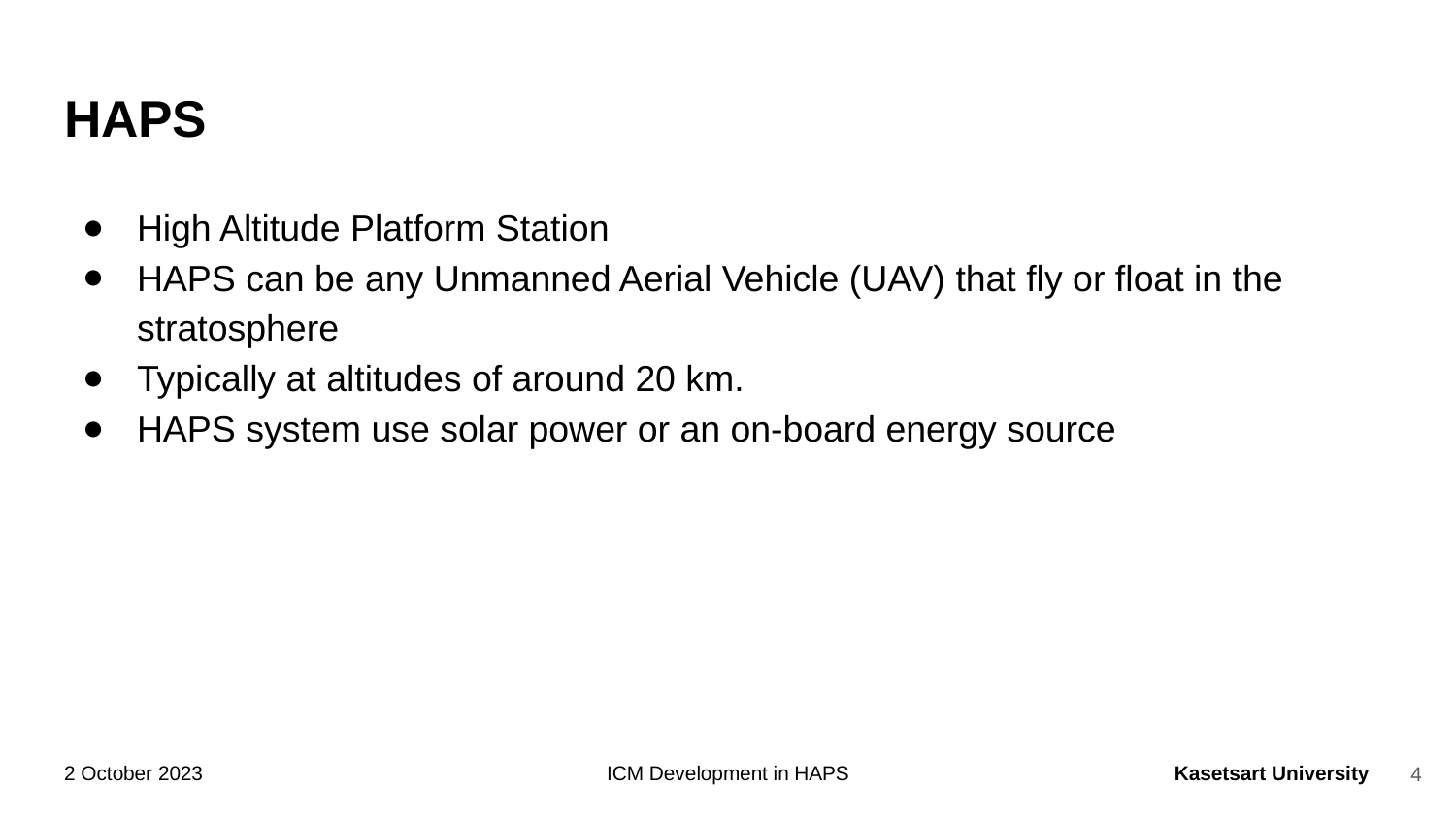

# HAPS
High Altitude Platform Station
HAPS can be any Unmanned Aerial Vehicle (UAV) that fly or float in the stratosphere
Typically at altitudes of around 20 km.
HAPS system use solar power or an on-board energy source

4